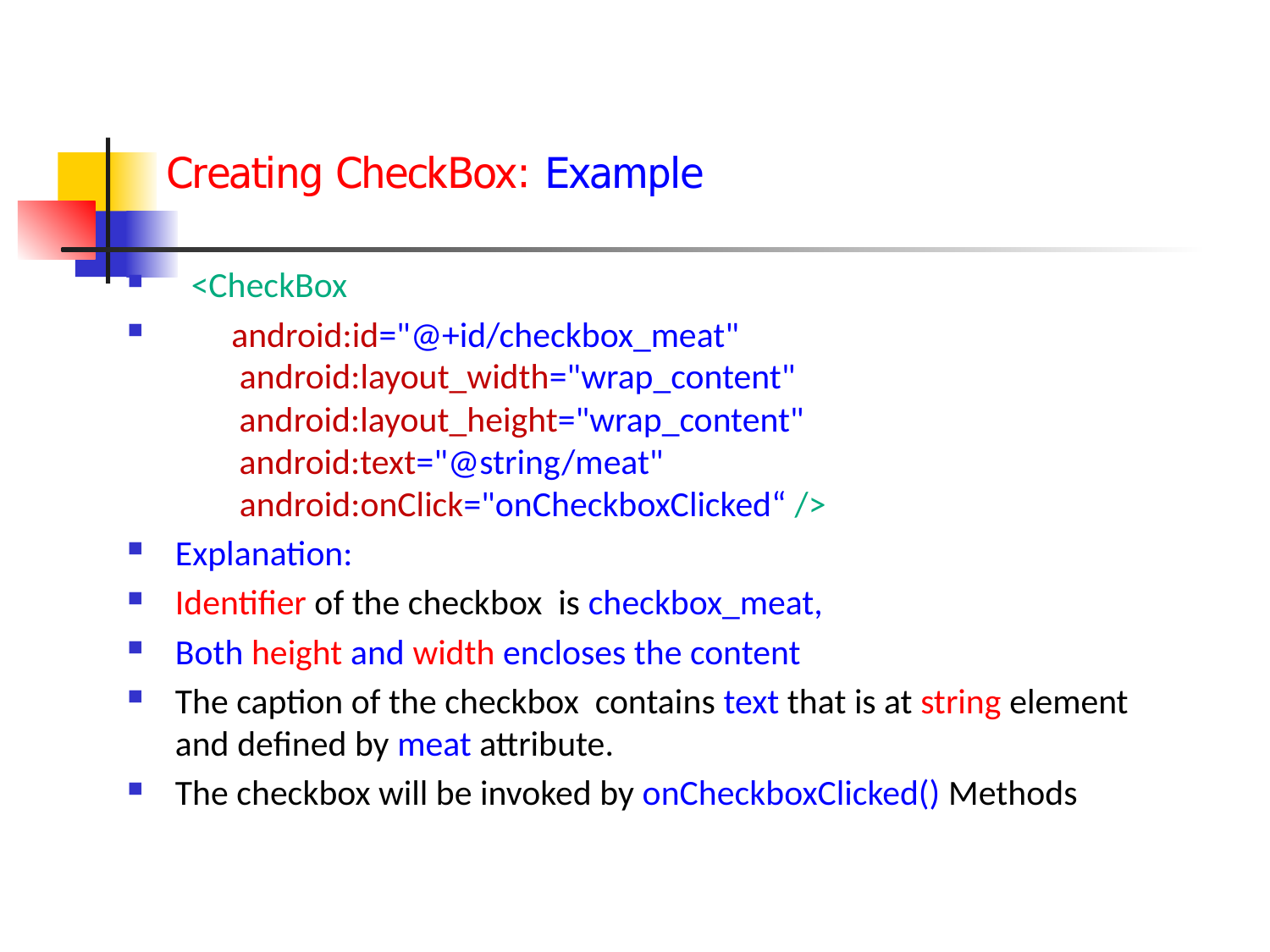

# Creating CheckBox: Example
  <CheckBox
       android:id="@+id/checkbox_meat"
        android:layout_width="wrap_content"
        android:layout_height="wrap_content"
        android:text="@string/meat"
        android:onClick="onCheckboxClicked“ />
Explanation:
Identifier of the checkbox  is checkbox_meat,
Both height and width encloses the content
The caption of the checkbox  contains text that is at string element and defined by meat attribute.
The checkbox will be invoked by onCheckboxClicked() Methods